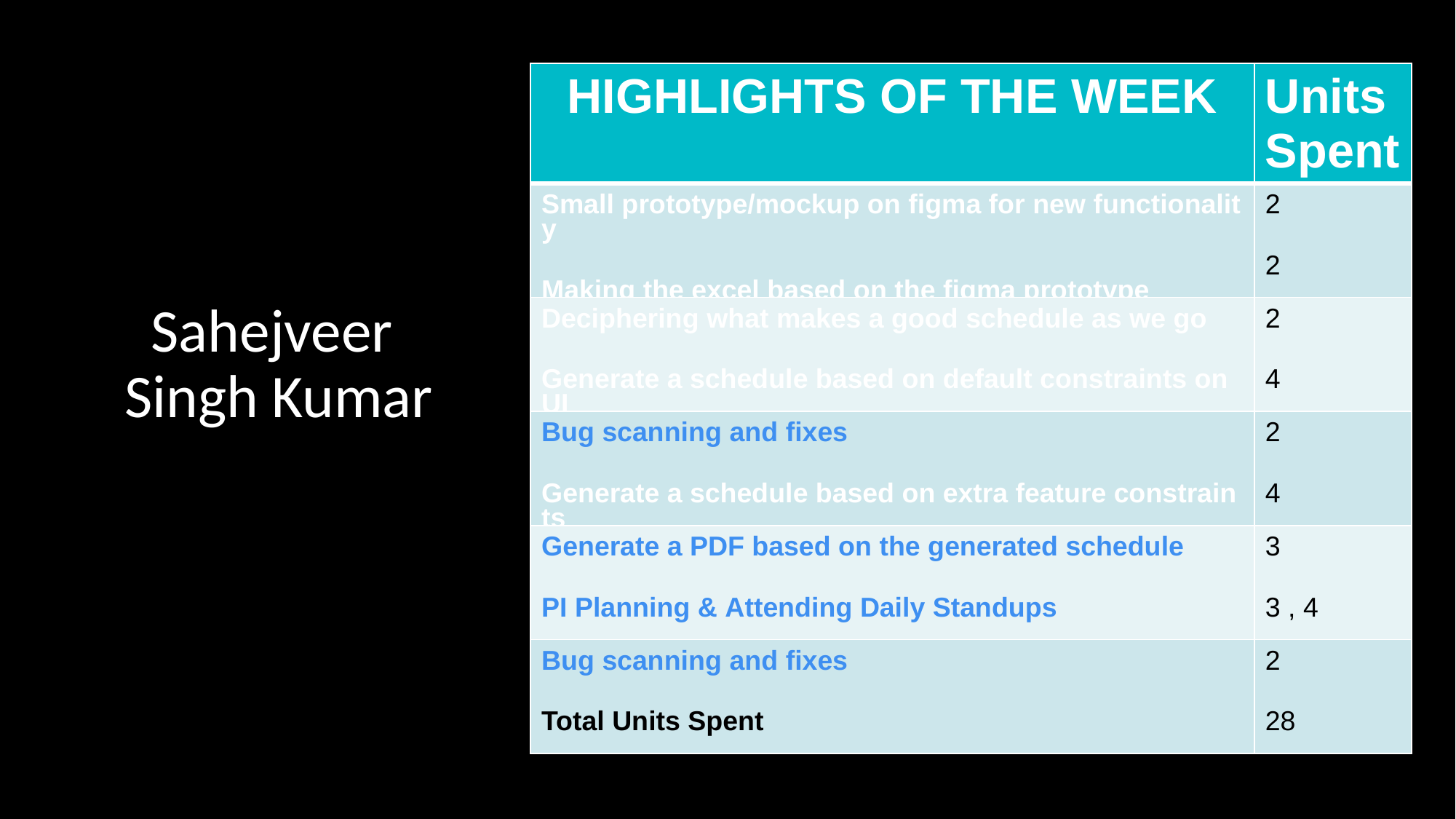

| HIGHLIGHTS OF THE WEEK | Units Spent |
| --- | --- |
| Small prototype/mockup on figma for new functionality Making the excel based on the figma prototype | 2 2 |
| Deciphering what makes a good schedule as we go Generate a schedule based on default constraints on UI | 2 4 |
| Bug scanning and fixes Generate a schedule based on extra feature constraints | 2 4 |
| Generate a PDF based on the generated schedule PI Planning & Attending Daily Standups | 3 3 , 4 |
| Bug scanning and fixes Total Units Spent | 2 28 |
# Sahejveer  Singh Kumar